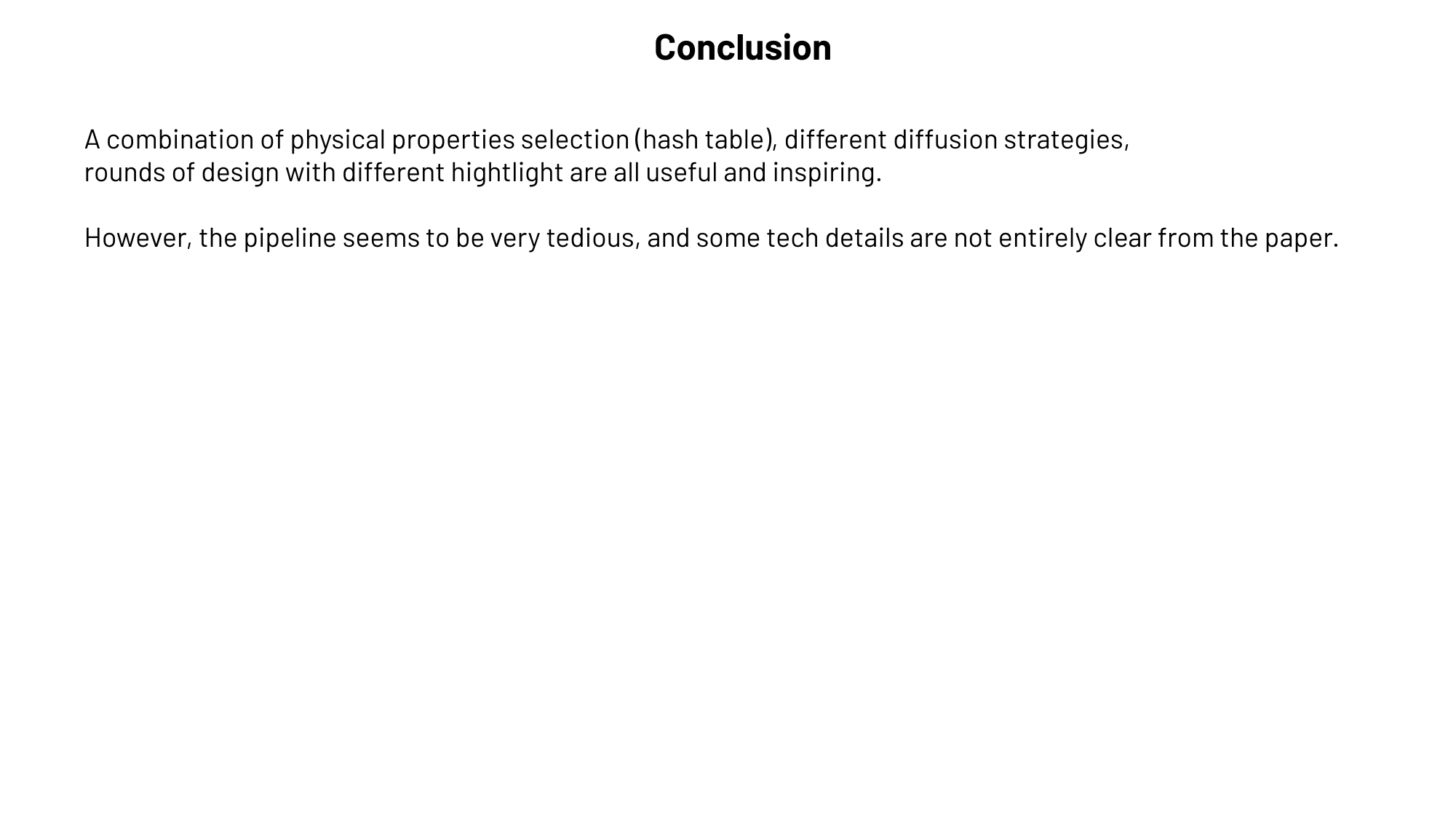

Conclusion
A combination of physical properties selection (hash table), different diffusion strategies,
rounds of design with different hightlight are all useful and inspiring.

However, the pipeline seems to be very tedious, and some tech details are not entirely clear from the paper.